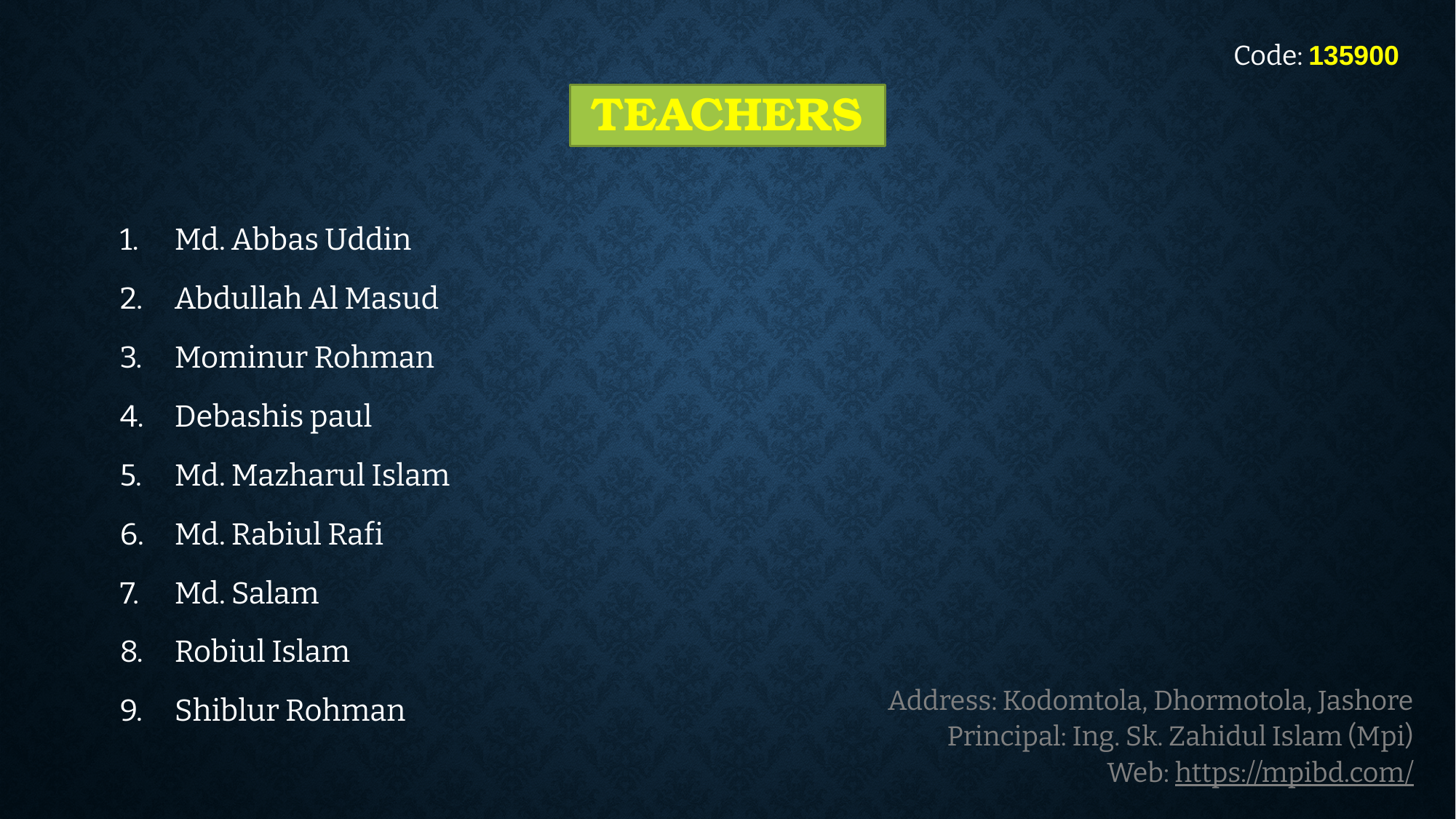

Code: 135900

# Teachers
Md. Abbas Uddin
Abdullah Al Masud
Mominur Rohman
Debashis paul
Md. Mazharul Islam
Md. Rabiul Rafi
Md. Salam
Robiul Islam
Shiblur Rohman

Address: Kodomtola, Dhormotola, Jashore
Principal: Ing. Sk. Zahidul Islam (Mpi)
Web: https://mpibd.com/